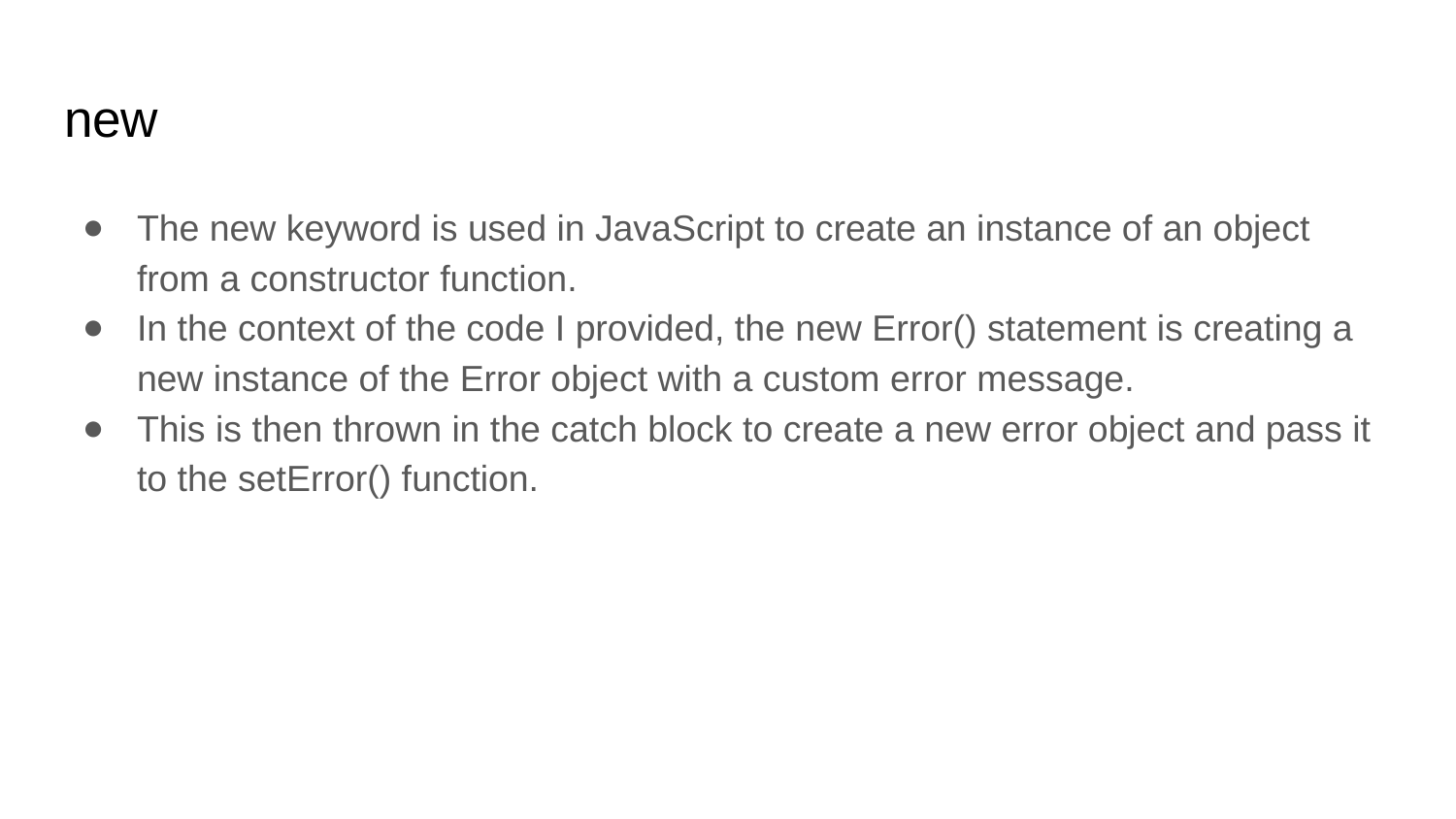

# new
The new keyword is used in JavaScript to create an instance of an object from a constructor function.
In the context of the code I provided, the new Error() statement is creating a new instance of the Error object with a custom error message.
This is then thrown in the catch block to create a new error object and pass it to the setError() function.